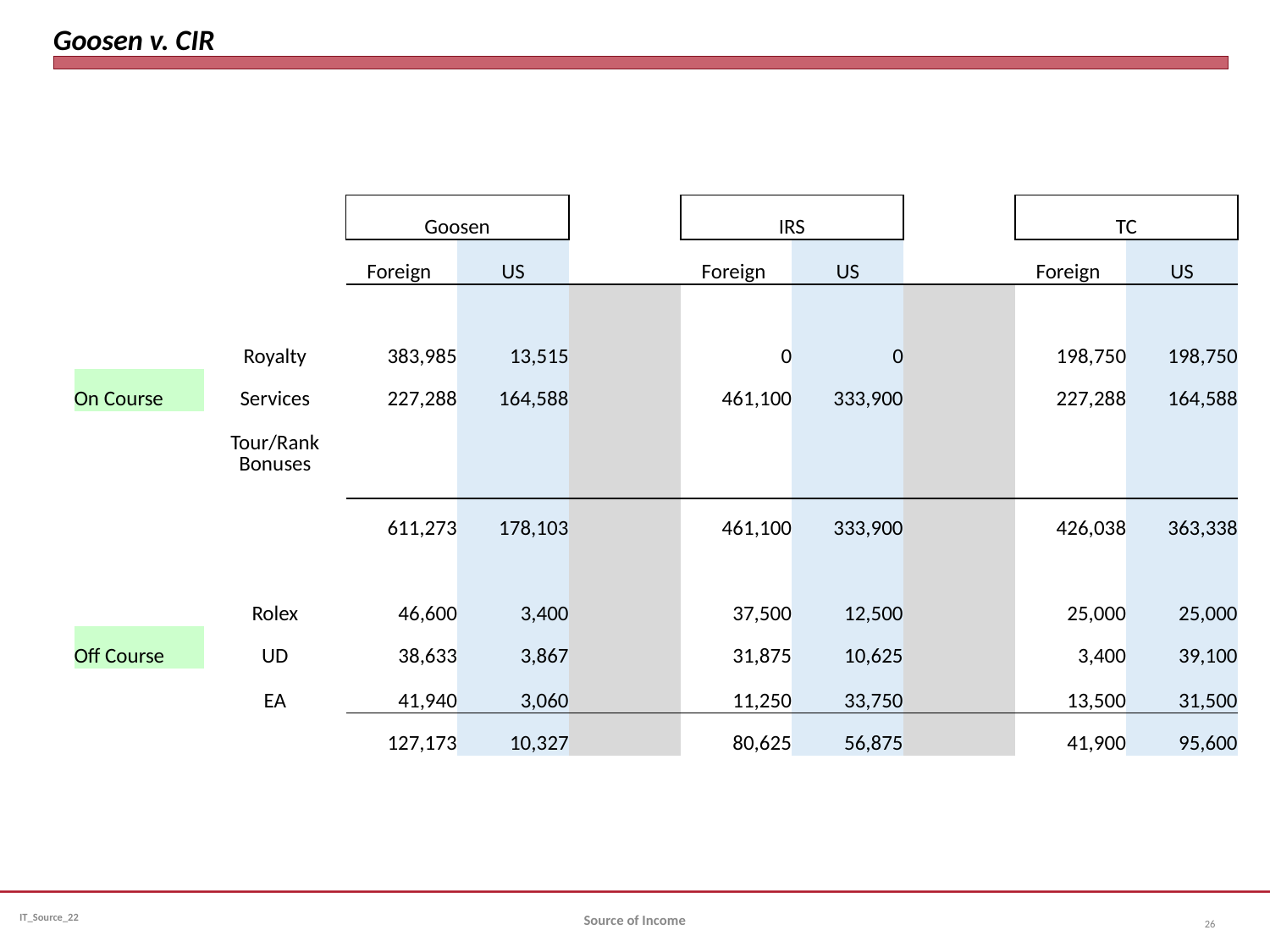

# Goosen v. CIR
|  |  | Goosen |  |  | IRS |  |  | TC |  |
| --- | --- | --- | --- | --- | --- | --- | --- | --- | --- |
|  |  | Foreign | US |  | Foreign | US |  | Foreign | US |
|  |  |  |  |  |  |  |  |  |  |
|  | Royalty | 383,985 | 13,515 |  | 0 | 0 |  | 198,750 | 198,750 |
| On Course | Services | 227,288 | 164,588 |  | 461,100 | 333,900 |  | 227,288 | 164,588 |
|  | Tour/Rank Bonuses |  |  |  |  |  |  |  |  |
|  |  | 611,273 | 178,103 |  | 461,100 | 333,900 |  | 426,038 | 363,338 |
|  |  |  |  |  |  |  |  |  |  |
|  | Rolex | 46,600 | 3,400 |  | 37,500 | 12,500 |  | 25,000 | 25,000 |
| Off Course | UD | 38,633 | 3,867 |  | 31,875 | 10,625 |  | 3,400 | 39,100 |
|  | EA | 41,940 | 3,060 |  | 11,250 | 33,750 |  | 13,500 | 31,500 |
|  |  | 127,173 | 10,327 |  | 80,625 | 56,875 |  | 41,900 | 95,600 |
Source of Income
26